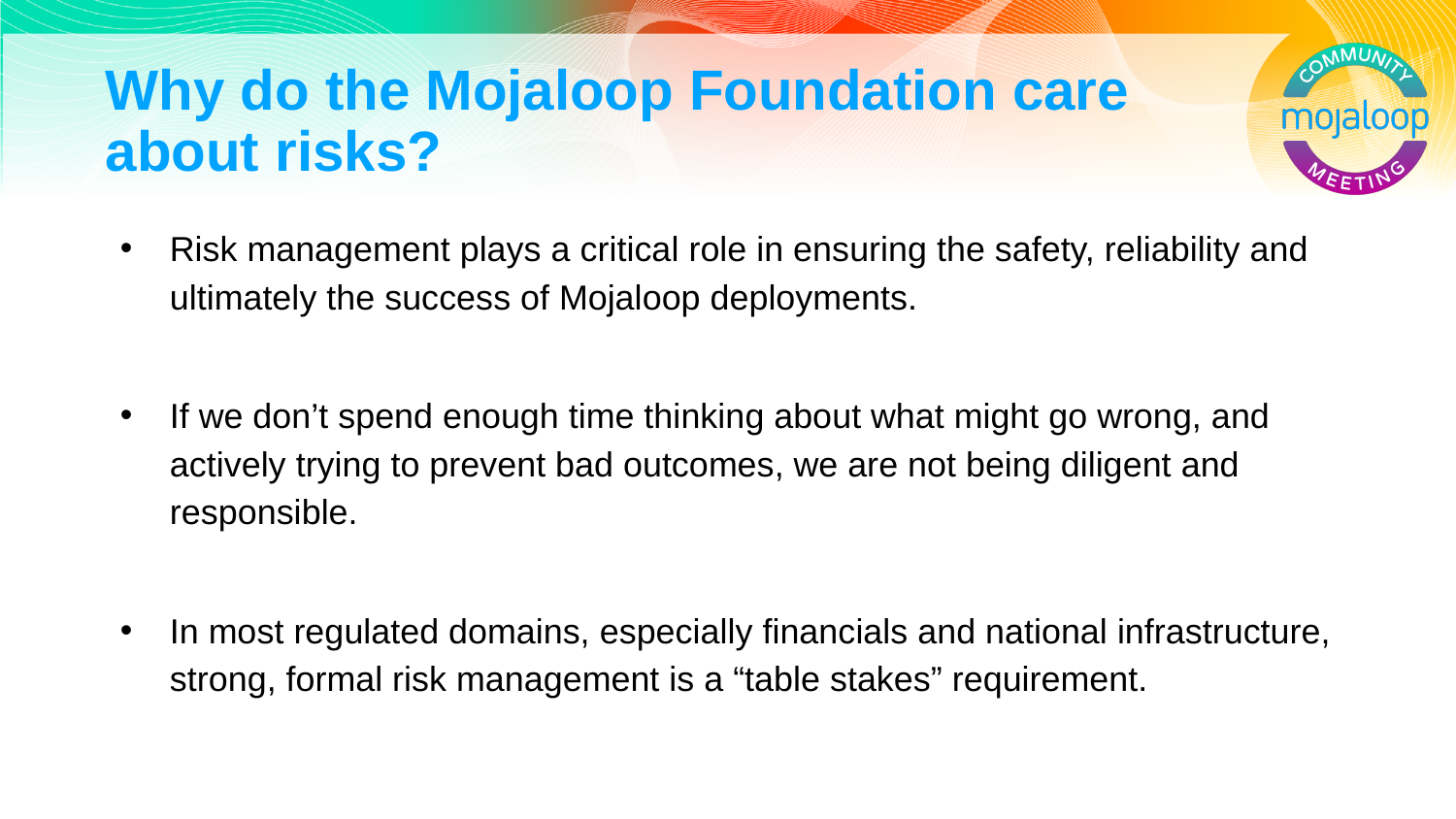

# Why do the Mojaloop Foundation care about risks?
Risk management plays a critical role in ensuring the safety, reliability and ultimately the success of Mojaloop deployments.

If we don’t spend enough time thinking about what might go wrong, and actively trying to prevent bad outcomes, we are not being diligent and responsible.

In most regulated domains, especially financials and national infrastructure, strong, formal risk management is a “table stakes” requirement.